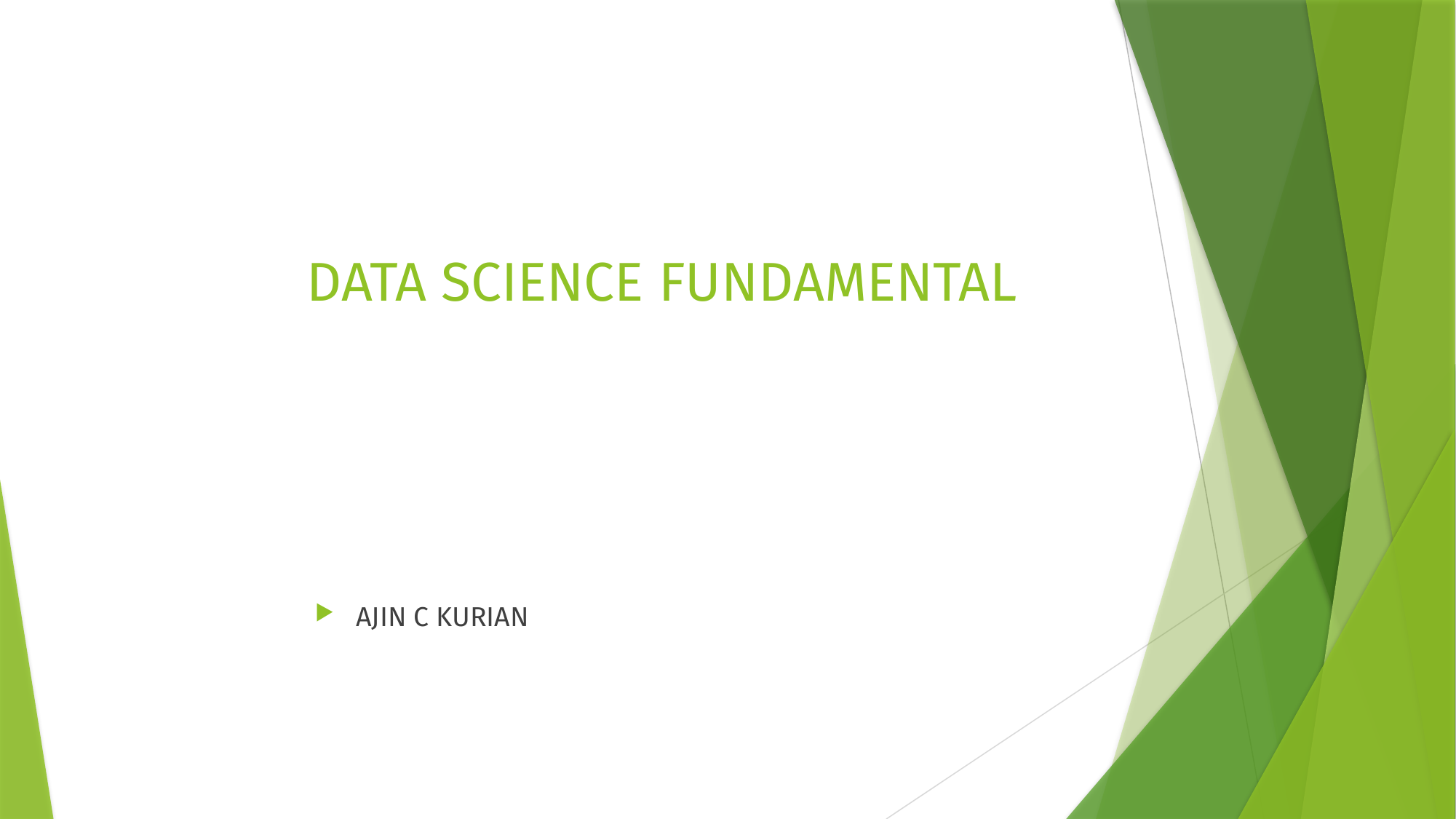

# DATA SCIENCE FUNDAMENTAL
AJIN C KURIAN